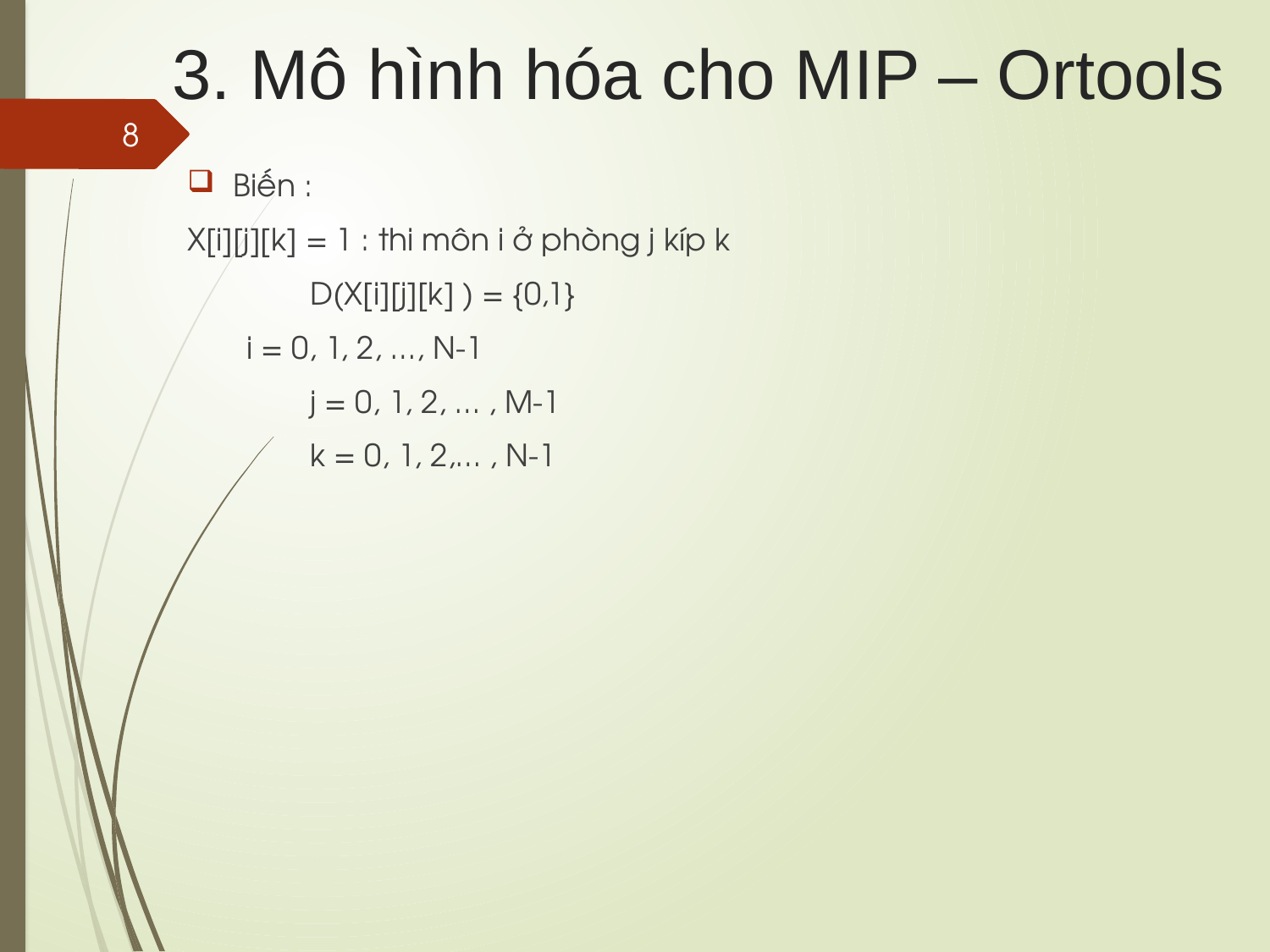

# 3. Mô hình hóa cho MIP – Ortools
8
Biến :
X[i][j][k] = 1 : thi môn i ở phòng j kíp k
	D(X[i][j][k] ) = {0,1}
       i = 0, 1, 2, …, N-1
	j = 0, 1, 2, … , M-1
	k = 0, 1, 2,… , N-1